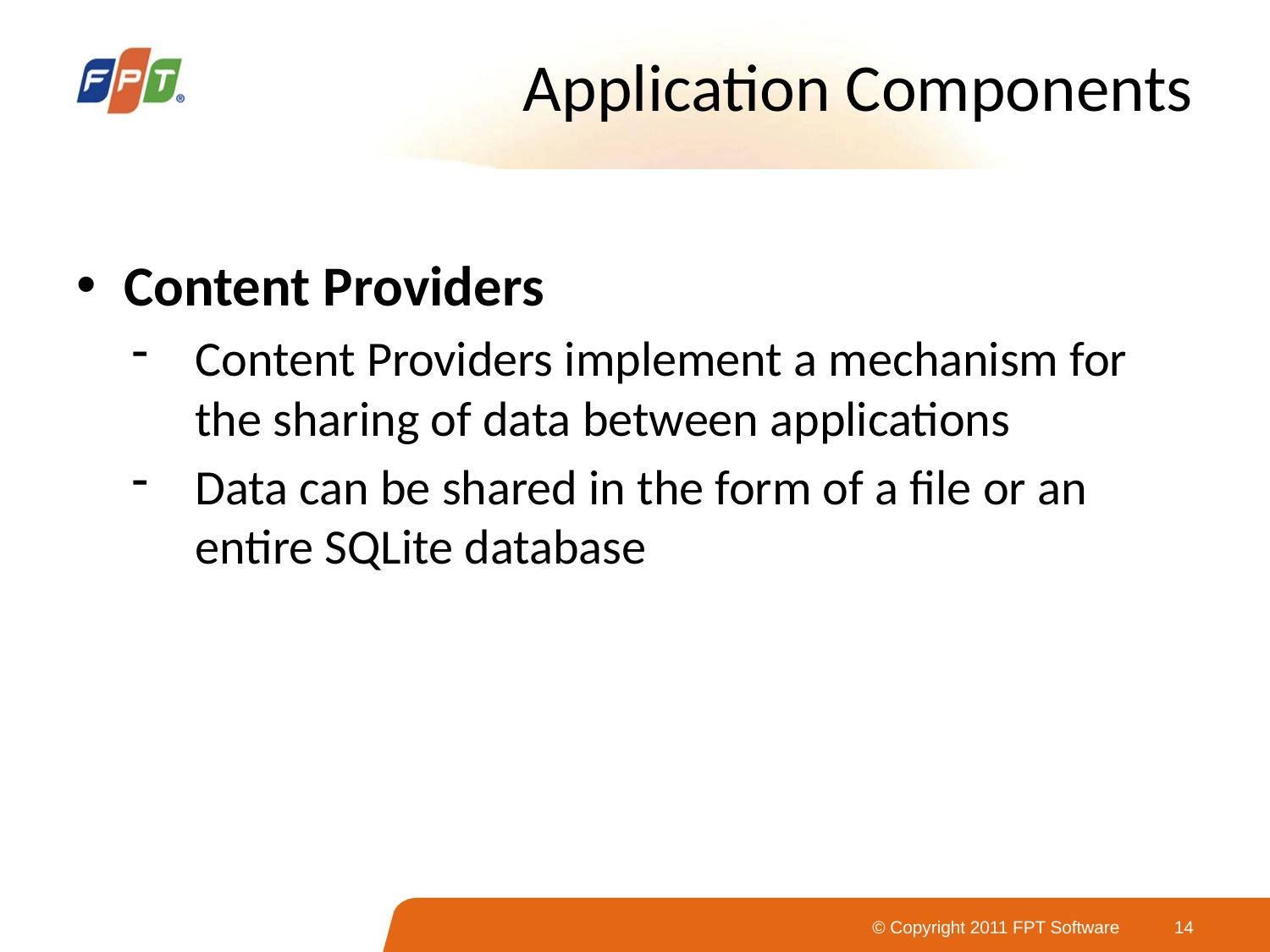

# Application Components
Content Providers
Content Providers implement a mechanism for the sharing of data between applications
Data can be shared in the form of a file or an entire SQLite database